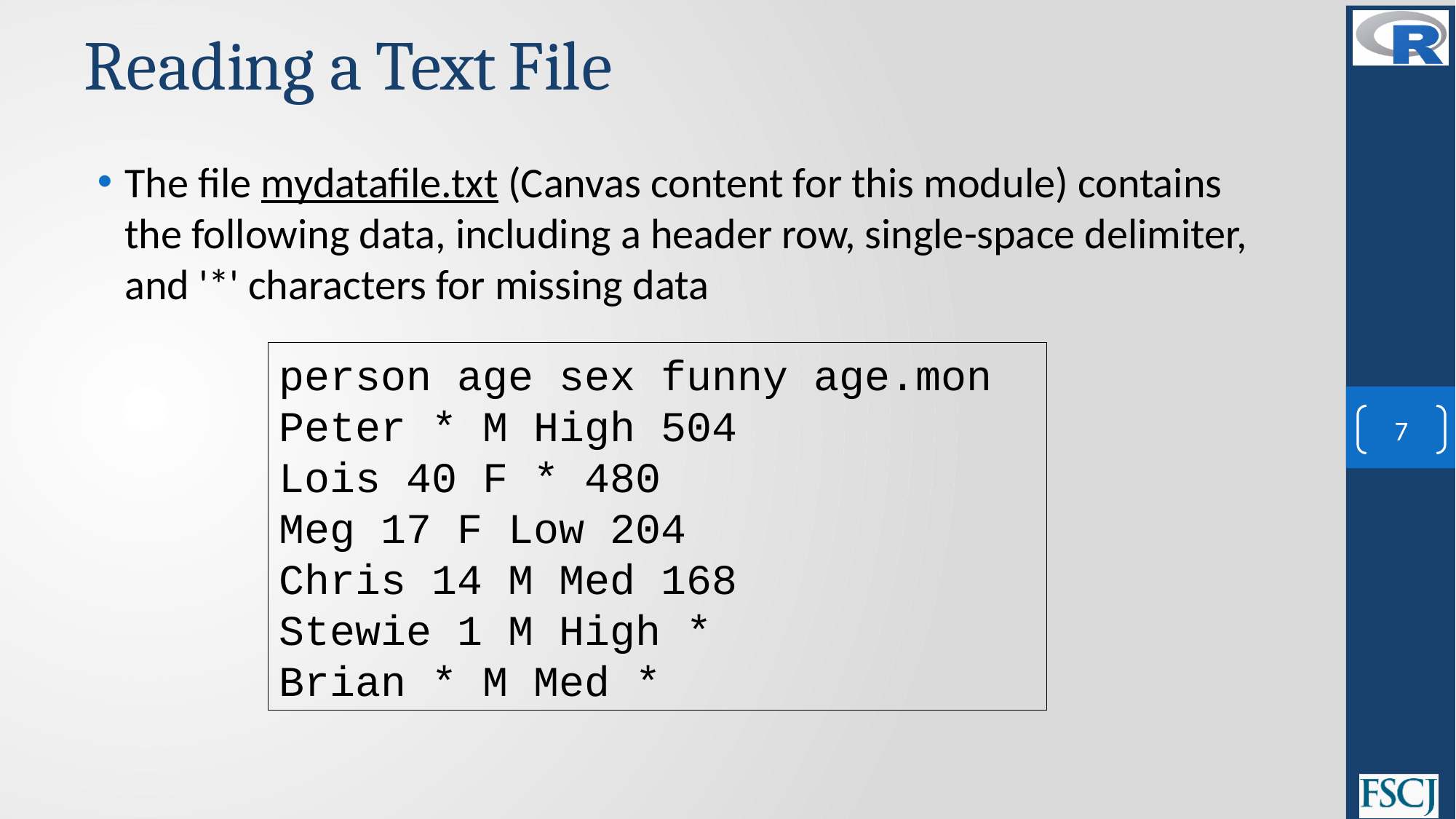

# Reading a Text File
The file mydatafile.txt (Canvas content for this module) contains the following data, including a header row, single-space delimiter, and '*' characters for missing data
person age sex funny age.mon
Peter * M High 504
Lois 40 F * 480
Meg 17 F Low 204
Chris 14 M Med 168
Stewie 1 M High *
Brian * M Med *
7